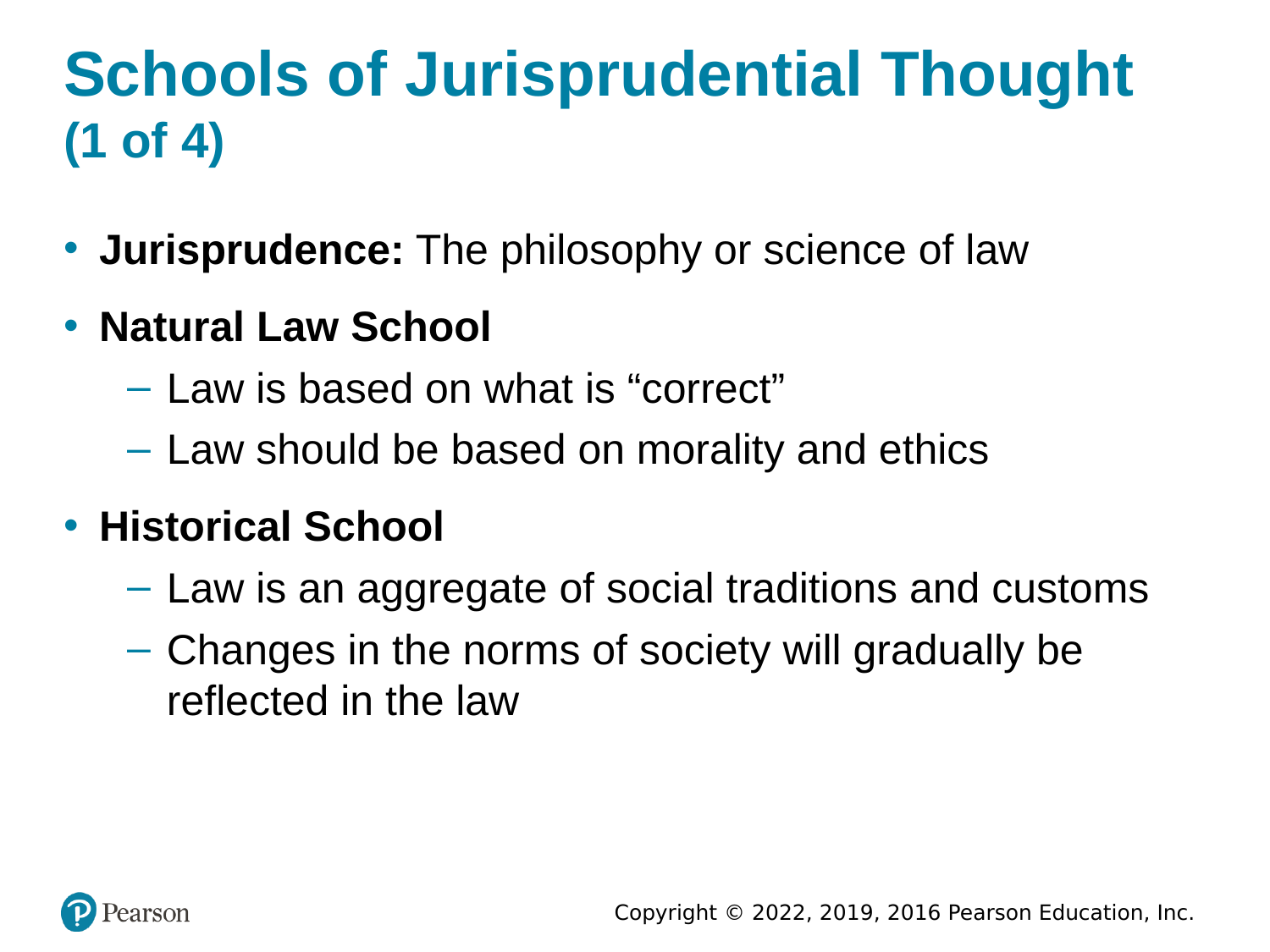

# Schools of Jurisprudential Thought  (1 of 4)
Jurisprudence: The philosophy or science of law
Natural Law School
Law is based on what is “correct”
Law should be based on morality and ethics
Historical School
Law is an aggregate of social traditions and customs
Changes in the norms of society will gradually be reflected in the law